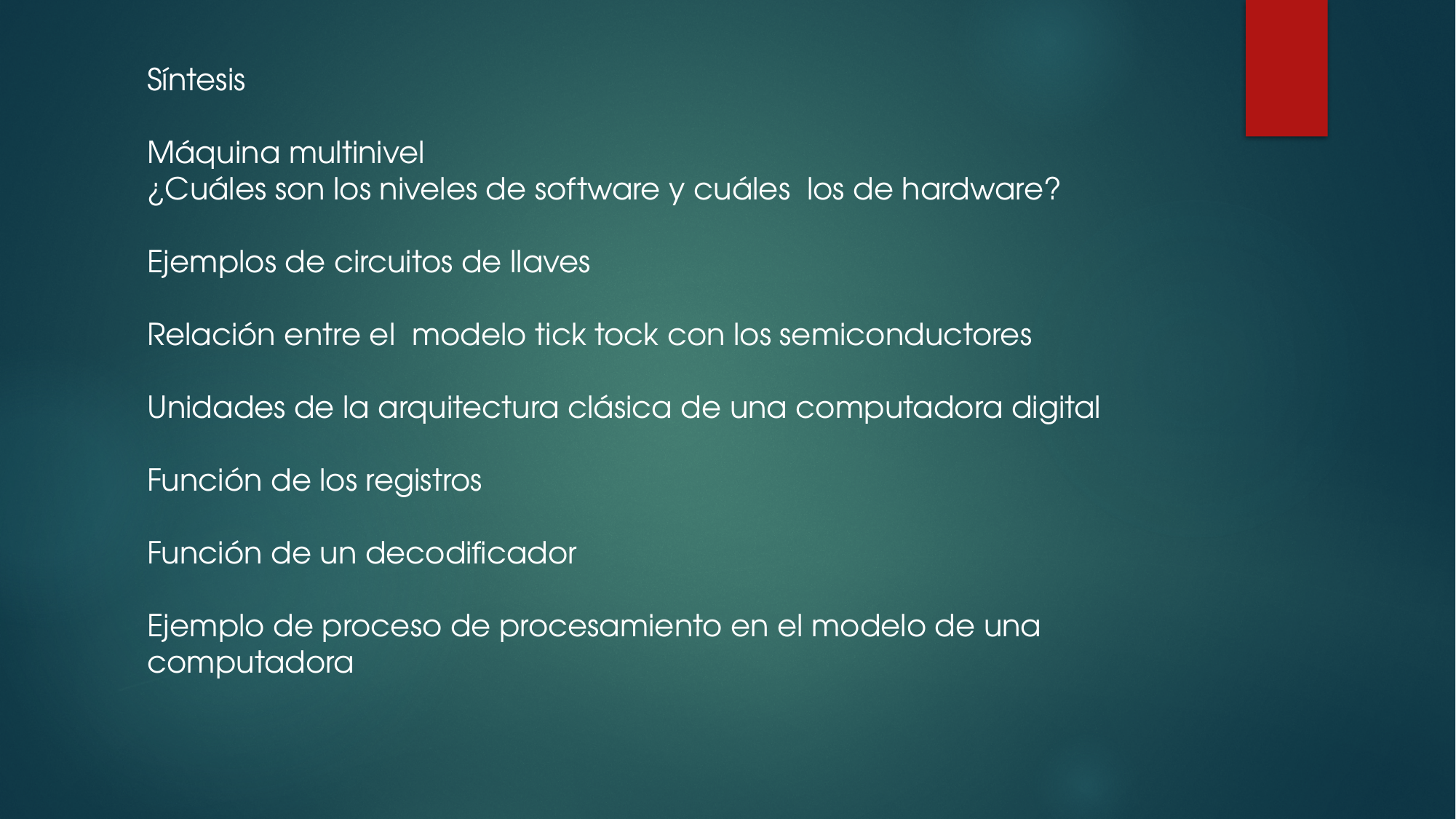

Síntesis

Máquina multinivel
¿Cuáles son los niveles de software y cuáles  los de hardware?

Ejemplos de circuitos de llaves

Relación entre el  modelo tick tock con los semiconductores

Unidades de la arquitectura clásica de una computadora digital

Función de los registros

Función de un decodificador

Ejemplo de proceso de procesamiento en el modelo de una computadora